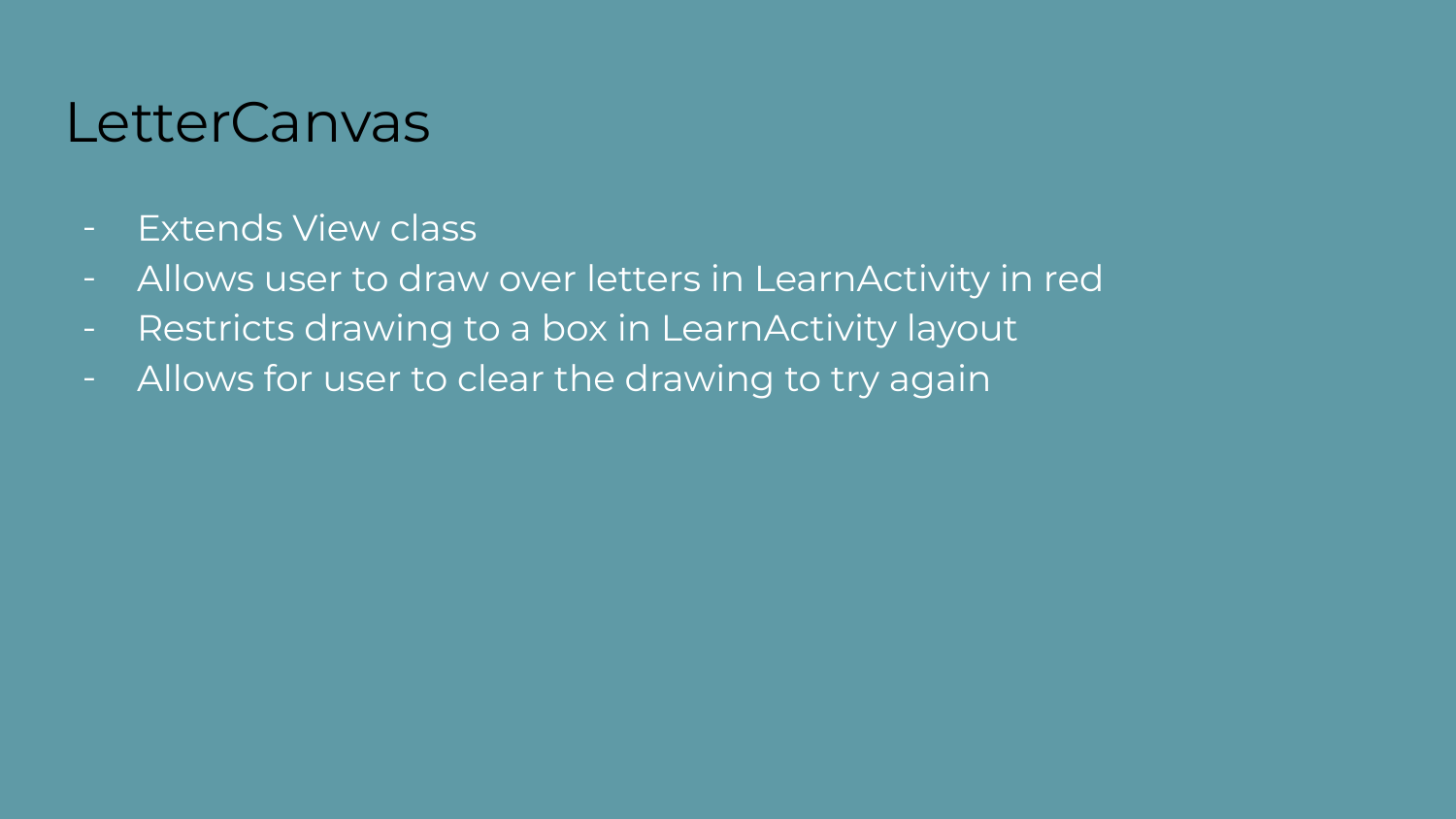

# LetterCanvas
Extends View class
Allows user to draw over letters in LearnActivity in red
Restricts drawing to a box in LearnActivity layout
Allows for user to clear the drawing to try again